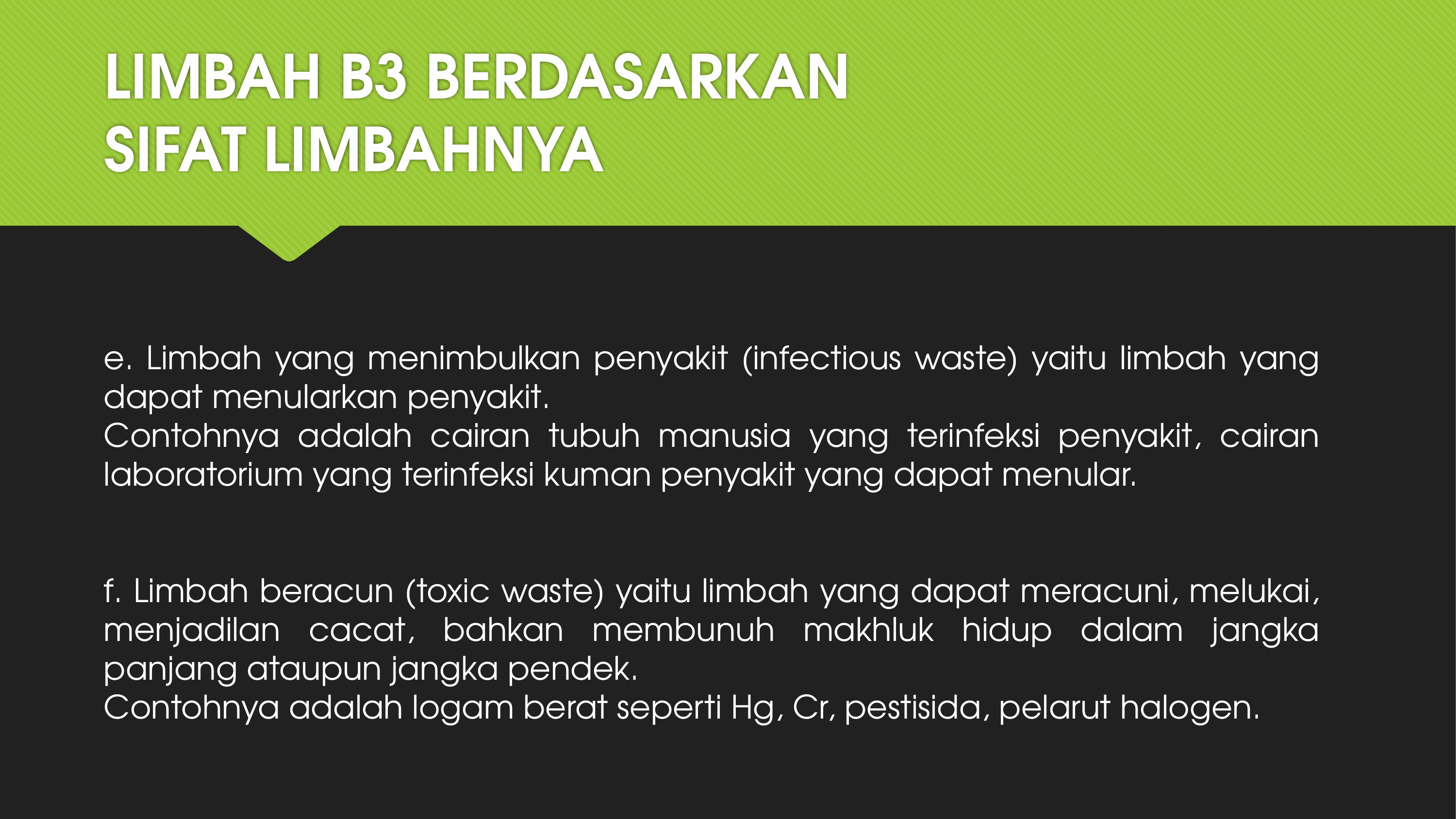

# LIMBAH B3 BERDASARKAN SIFAT LIMBAHNYA

e. Limbah yang menimbulkan penyakit (infectious waste) yaitu limbah yang dapat menularkan penyakit.
Contohnya adalah cairan tubuh manusia yang terinfeksi penyakit, cairan laboratorium yang terinfeksi kuman penyakit yang dapat menular.

f. Limbah beracun (toxic waste) yaitu limbah yang dapat meracuni, melukai, menjadilan cacat, bahkan membunuh makhluk hidup dalam jangka panjang ataupun jangka pendek.
Contohnya adalah logam berat seperti Hg, Cr, pestisida, pelarut halogen.